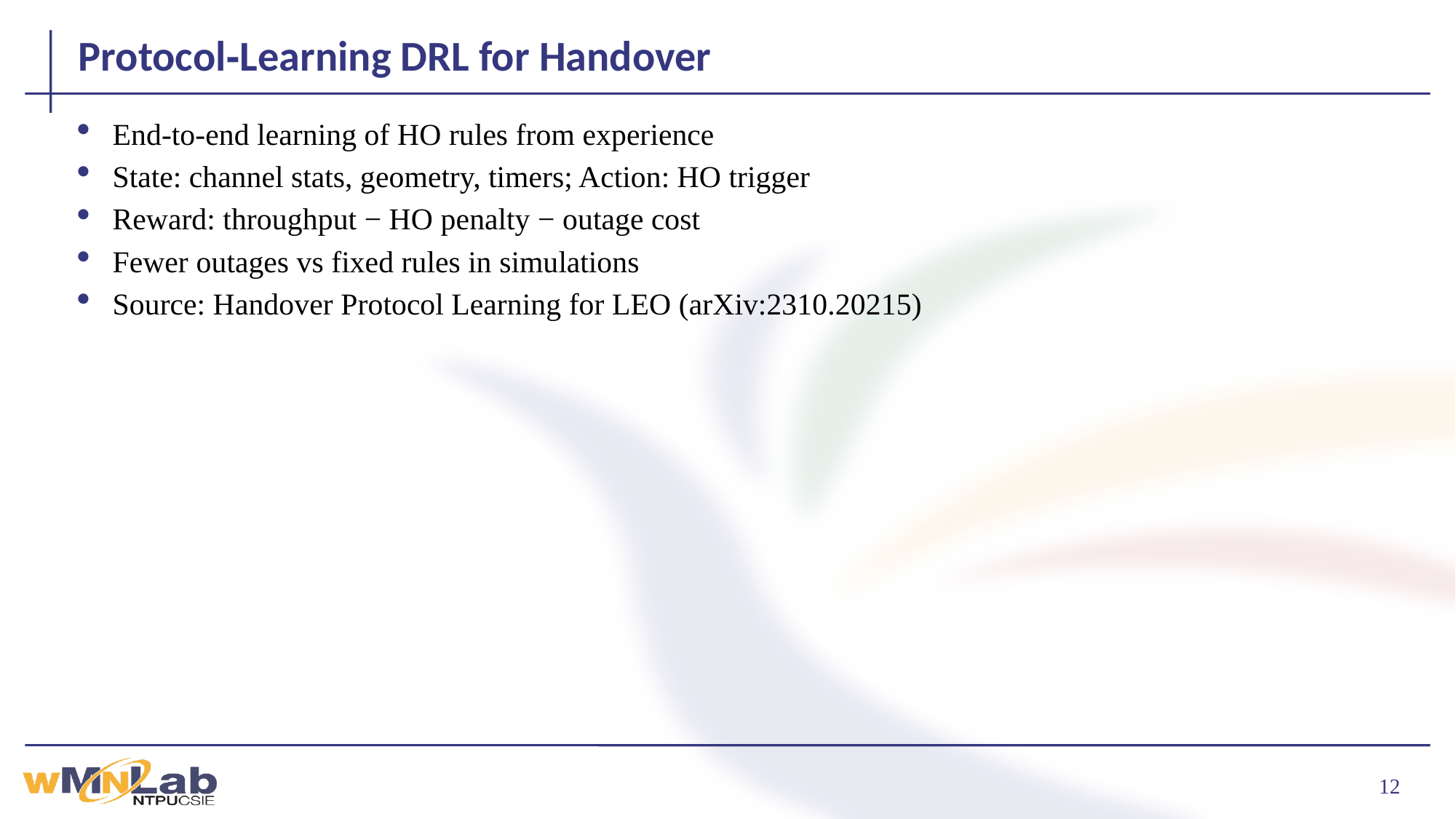

# Protocol‑Learning DRL for Handover
End‑to‑end learning of HO rules from experience
State: channel stats, geometry, timers; Action: HO trigger
Reward: throughput − HO penalty − outage cost
Fewer outages vs fixed rules in simulations
Source: Handover Protocol Learning for LEO (arXiv:2310.20215)